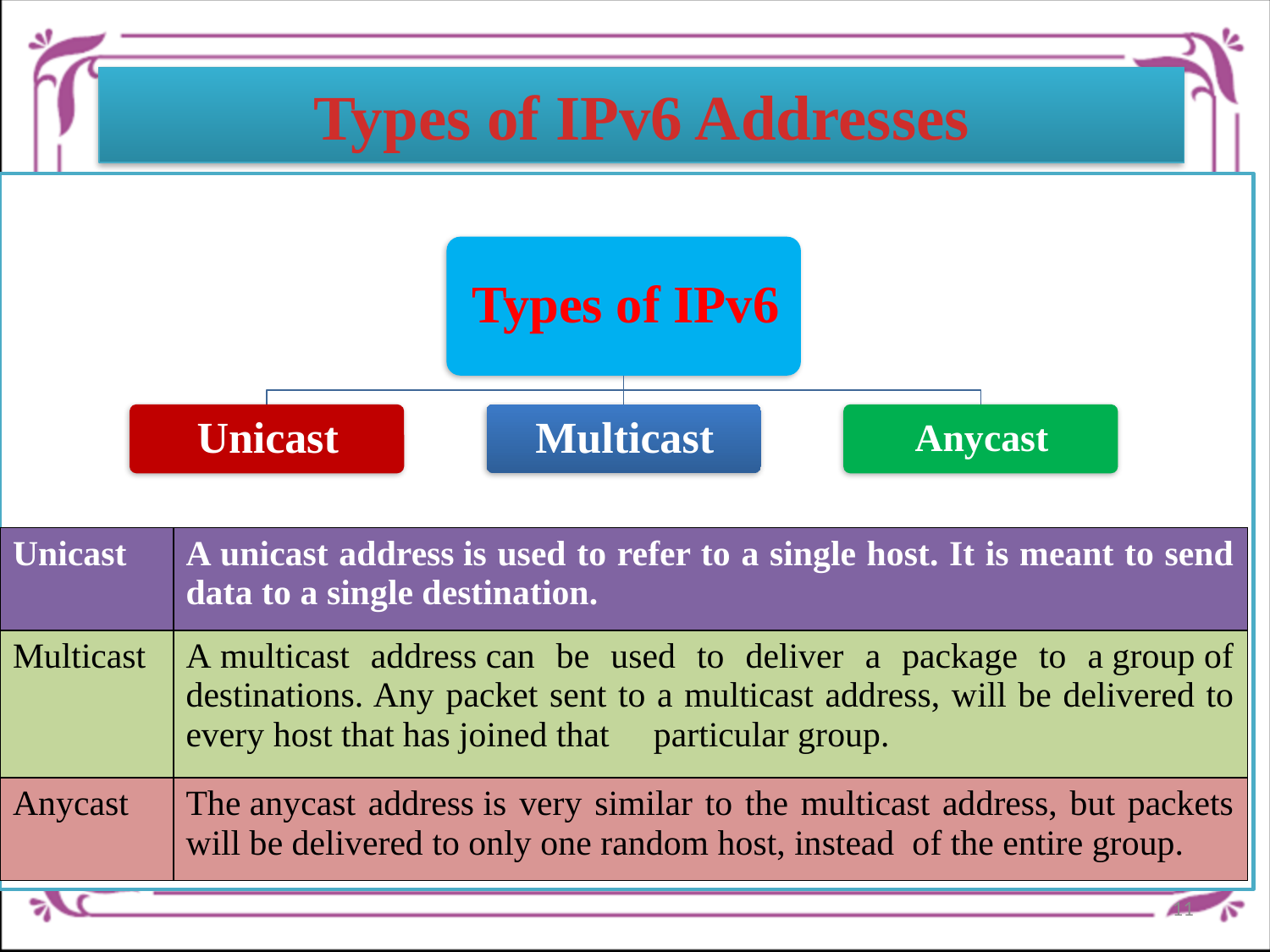

# Types of IPv6 Addresses

Types of IPv6
Unicast
Multicast
Anycast
| Unicast | A unicast address is used to refer to a single host. It is meant to send data to a single destination. |
| --- | --- |
| Multicast | A multicast address can be used to deliver a package to a group of destinations. Any packet sent to a multicast address, will be delivered to every host that has joined that particular group. |
| Anycast | The anycast address is very similar to the multicast address, but packets will be delivered to only one random host, instead of the entire group. |
11